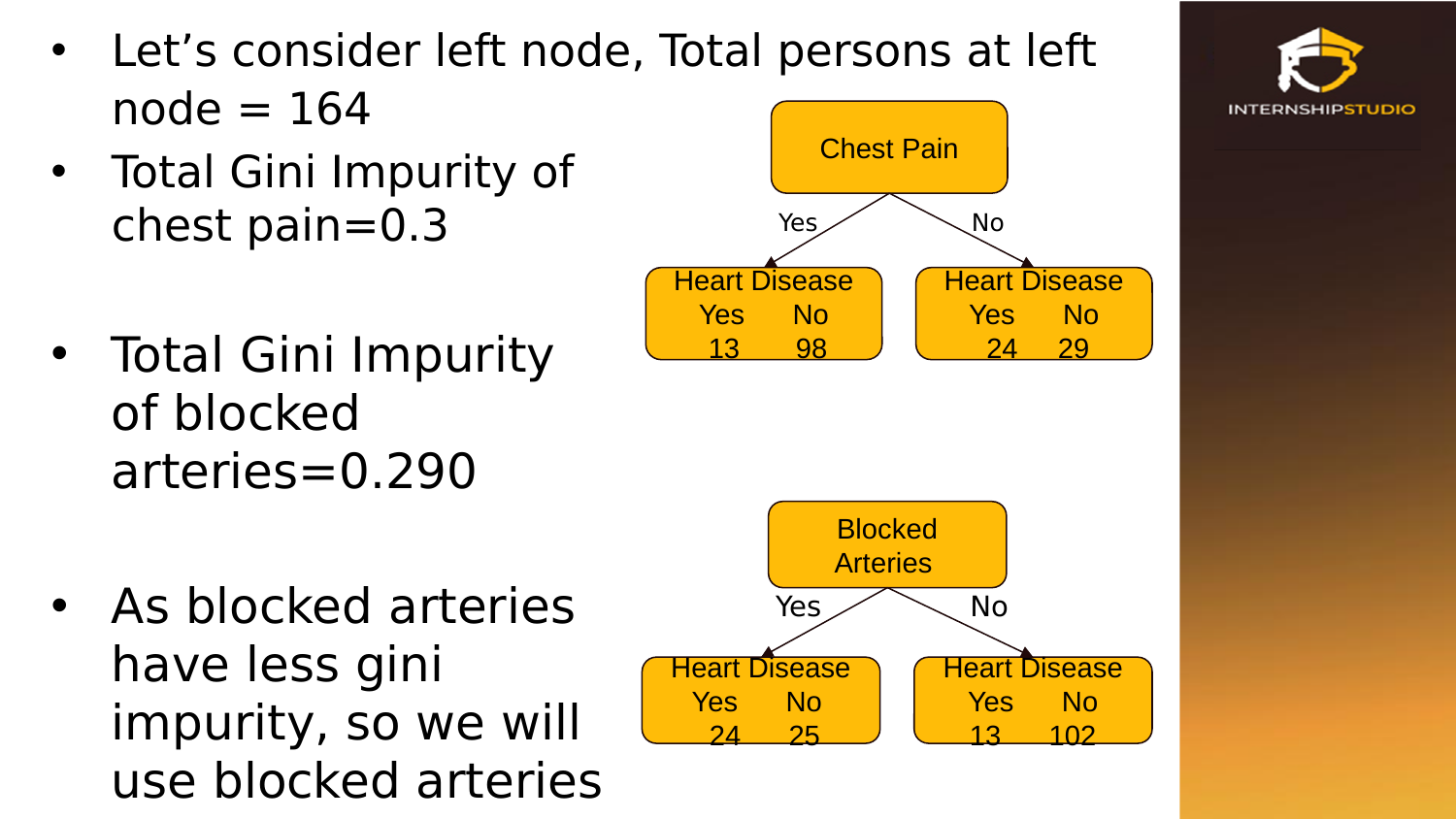

Let’s consider left node, Total persons at left node = 164
Chest Pain
Total Gini Impurity of chest pain=0.3

Total Gini Impurity of blocked arteries=0.290

As blocked arteries have less gini impurity, so we will use blocked arteries at this node.

No
Yes
Heart Disease
Yes      No
 13       98
Heart Disease
Yes      No
 24     29
Blocked Arteries
No
Yes
Heart Disease
Yes      No
 24      25
Heart Disease
Yes      No
13      102